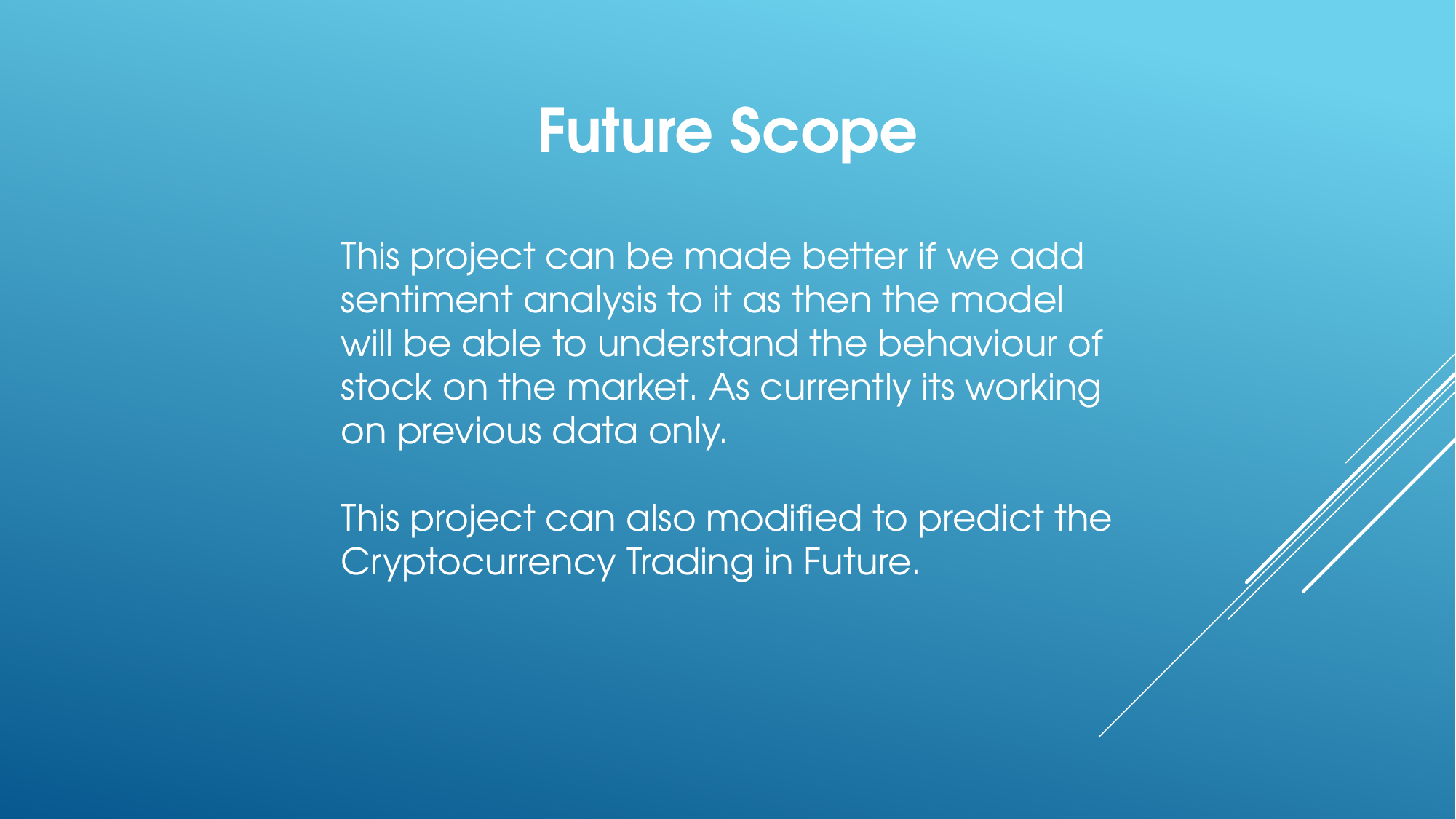

Future Scope
This project can be made better if we add sentiment analysis to it as then the model will be able to understand the behaviour of stock on the market. As currently its working on previous data only.

This project can also modified to predict the Cryptocurrency Trading in Future.